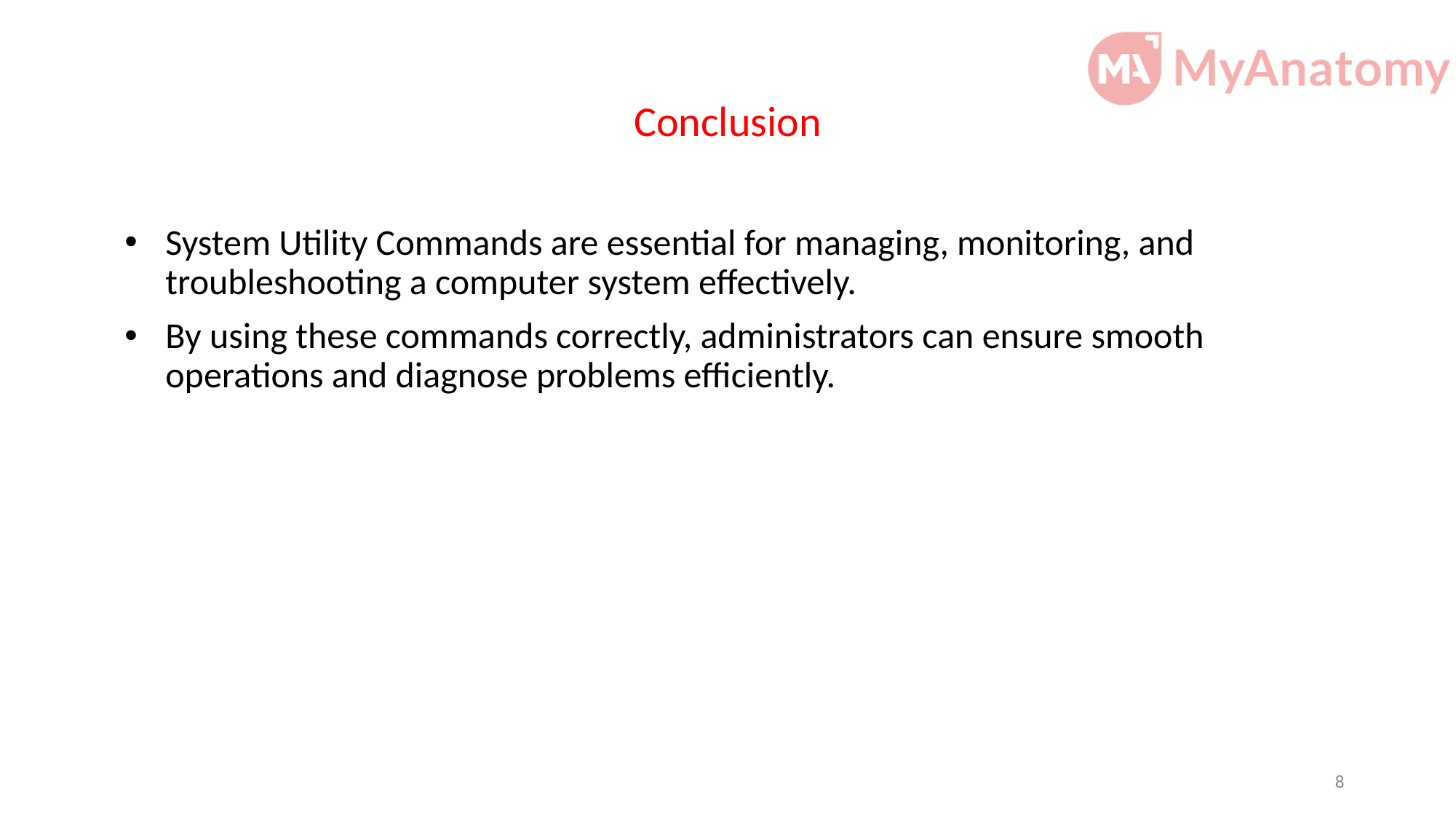

# Conclusion
System Utility Commands are essential for managing, monitoring, and troubleshooting a computer system effectively.
By using these commands correctly, administrators can ensure smooth operations and diagnose problems efficiently.
8